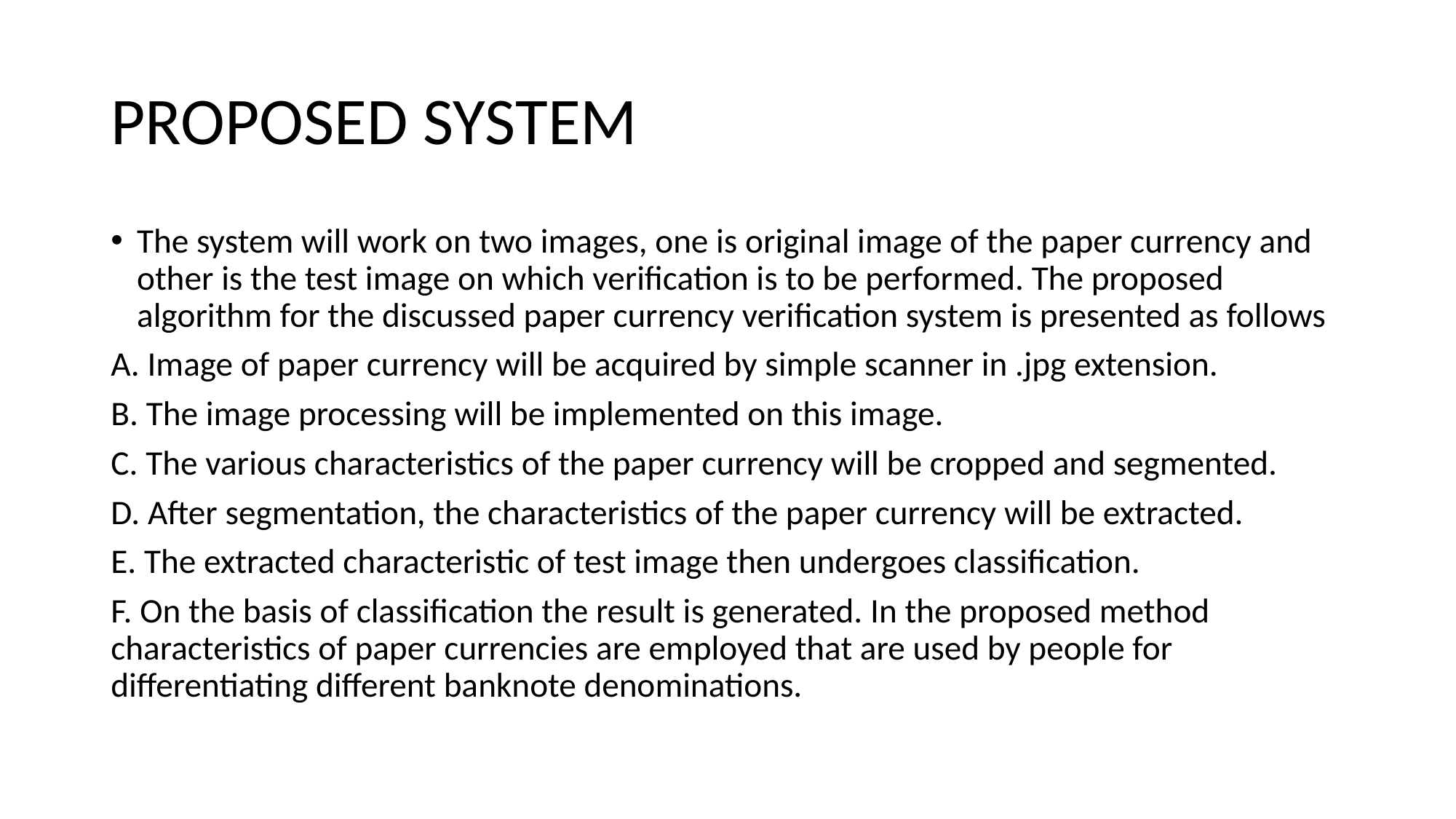

# PROPOSED SYSTEM
The system will work on two images, one is original image of the paper currency and other is the test image on which verification is to be performed. The proposed algorithm for the discussed paper currency verification system is presented as follows
A. Image of paper currency will be acquired by simple scanner in .jpg extension.
B. The image processing will be implemented on this image.
C. The various characteristics of the paper currency will be cropped and segmented.
D. After segmentation, the characteristics of the paper currency will be extracted.
E. The extracted characteristic of test image then undergoes classification.
F. On the basis of classification the result is generated. In the proposed method characteristics of paper currencies are employed that are used by people for differentiating different banknote denominations.